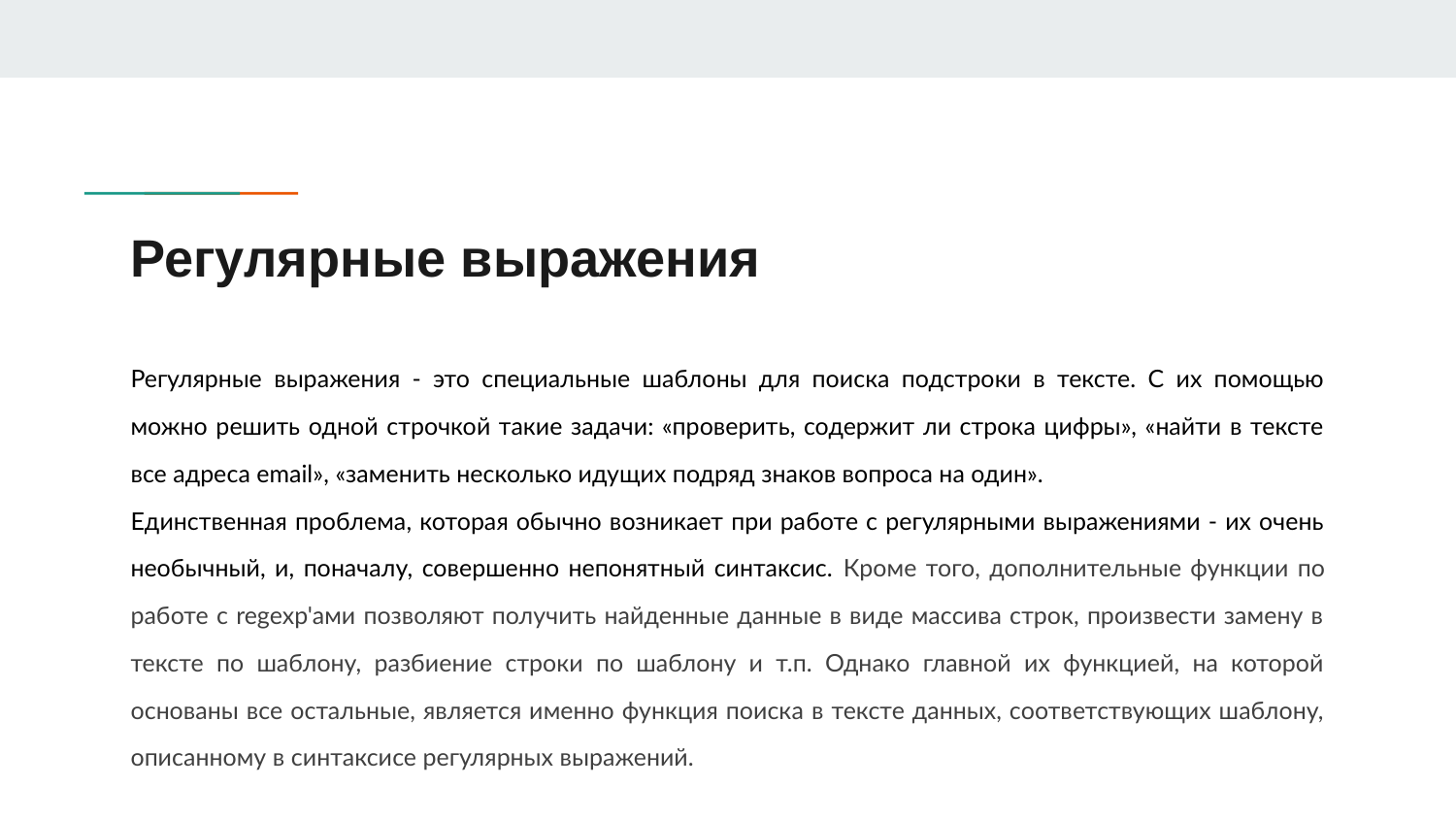

# Регулярные выражения
Регулярные выражения - это специальные шаблоны для поиска подстроки в тексте. С их помощью можно решить одной строчкой такие задачи: «проверить, содержит ли строка цифры», «найти в тексте все адреса email», «заменить несколько идущих подряд знаков вопроса на один».
Единственная проблема, которая обычно возникает при работе с регулярными выражениями - их очень необычный, и, поначалу, совершенно непонятный синтаксис. Кроме того, дополнительные функции по работе с regexp'ами позволяют получить найденные данные в виде массива строк, произвести замену в тексте по шаблону, разбиение строки по шаблону и т.п. Однако главной их функцией, на которой основаны все остальные, является именно функция поиска в тексте данных, соответствующих шаблону, описанному в синтаксисе регулярных выражений.